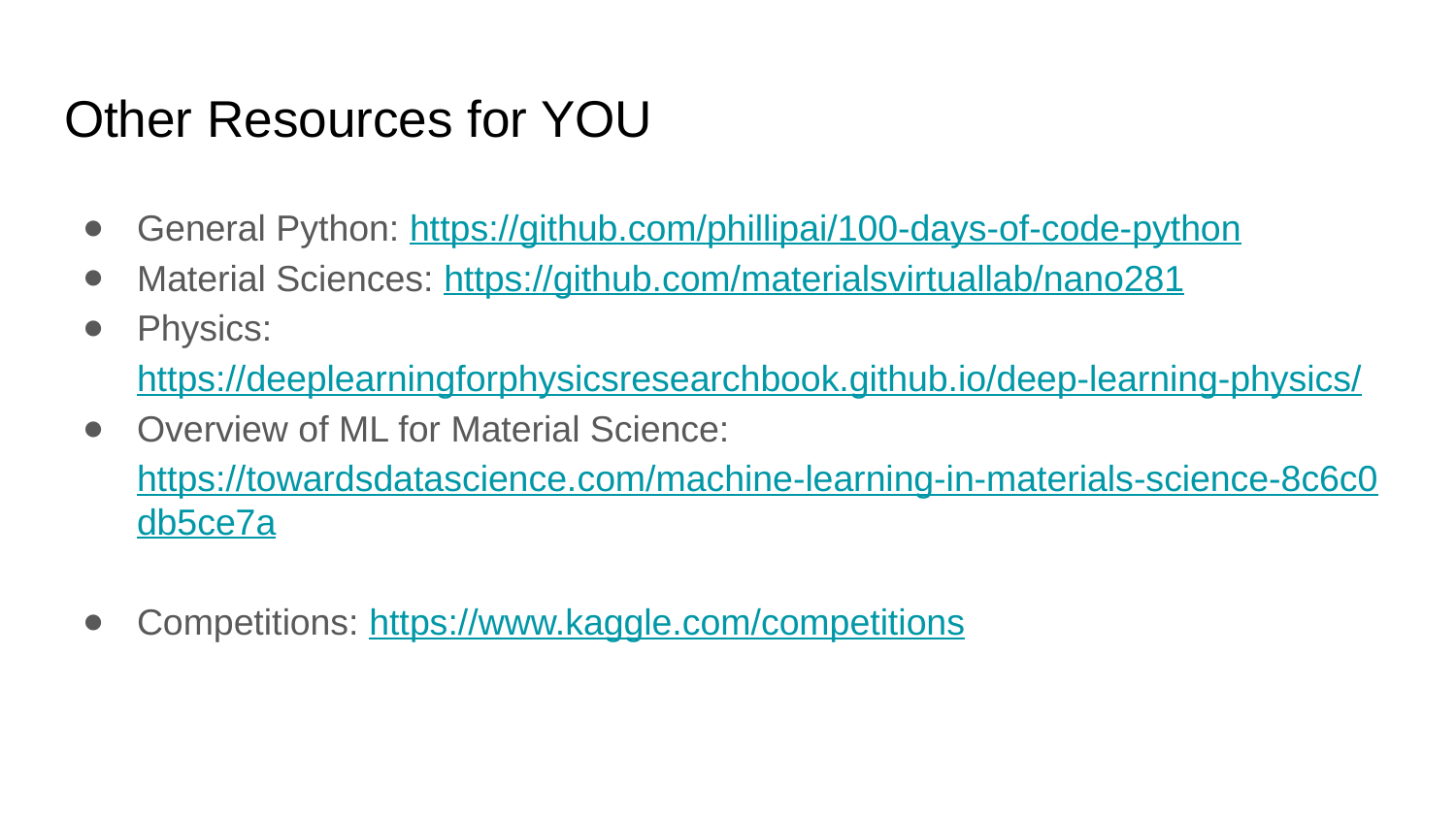

# Other Resources for YOU
General Python: https://github.com/phillipai/100-days-of-code-python
Material Sciences: https://github.com/materialsvirtuallab/nano281
Physics: https://deeplearningforphysicsresearchbook.github.io/deep-learning-physics/
Overview of ML for Material Science: https://towardsdatascience.com/machine-learning-in-materials-science-8c6c0db5ce7a
Competitions: https://www.kaggle.com/competitions